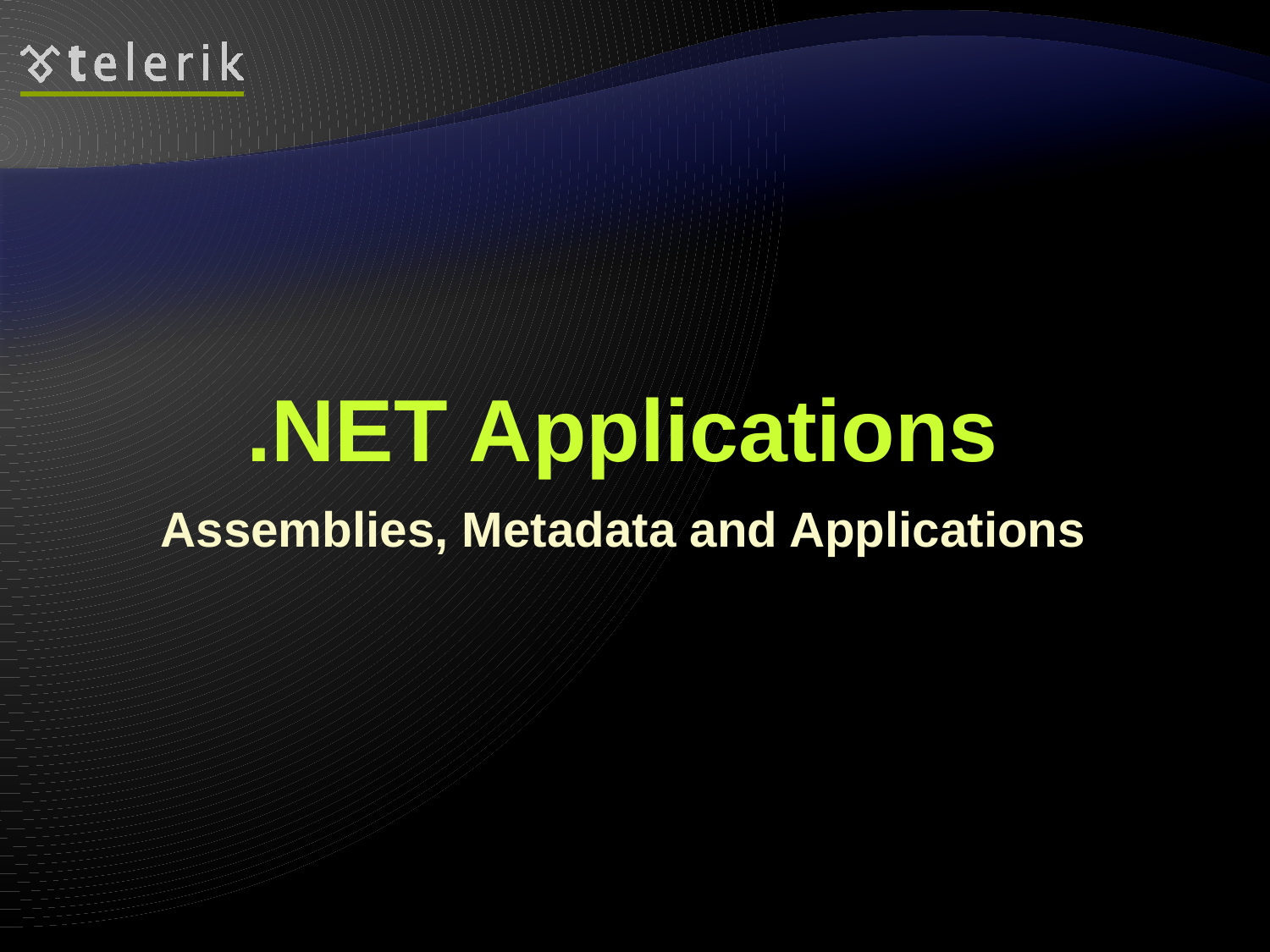

# .NET Applications
Assemblies, Metadata and Applications